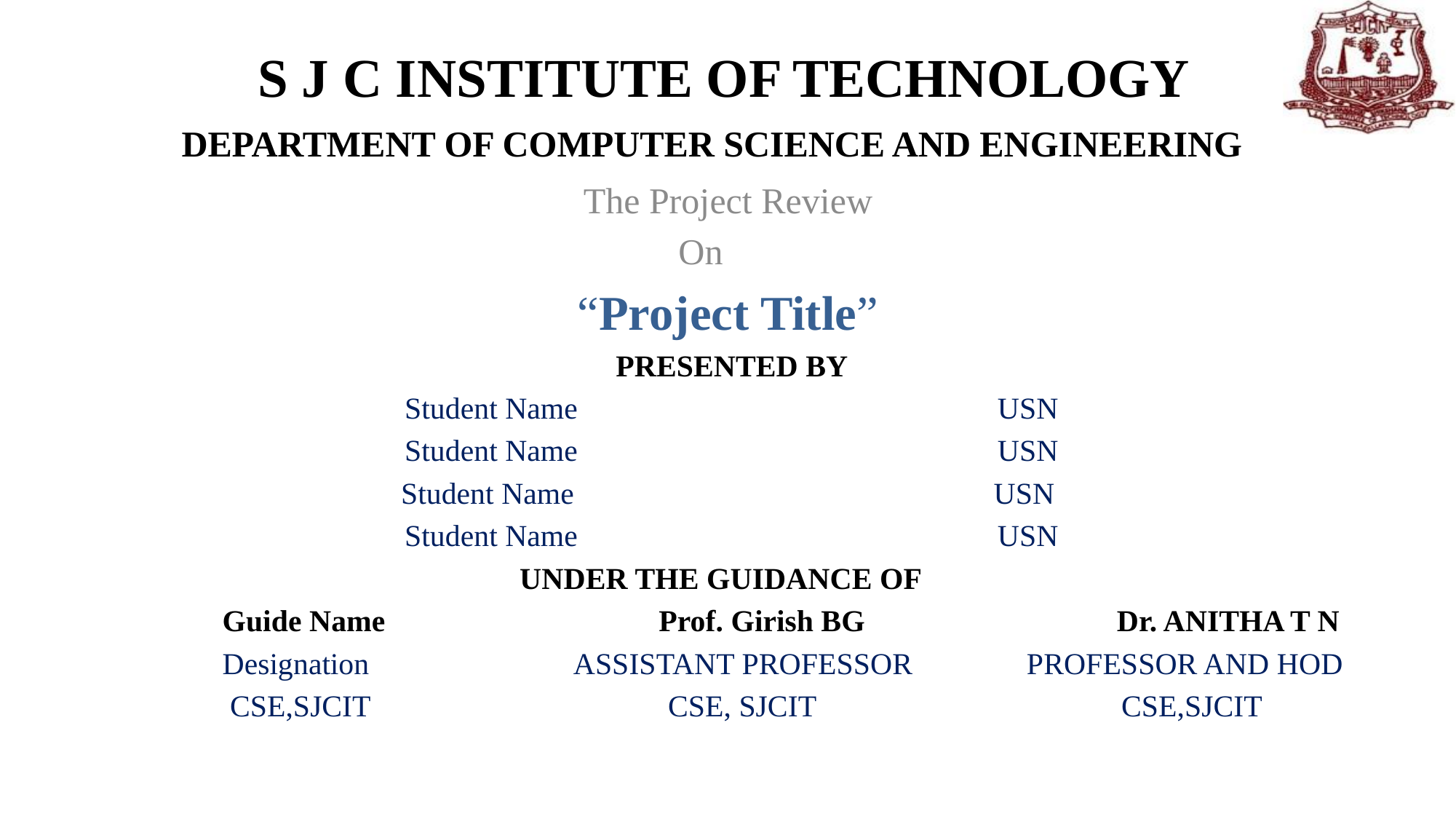

# S J C INSTITUTE OF TECHNOLOGY DEPARTMENT OF COMPUTER SCIENCE AND ENGINEERING
The Project Review
 On
“Project Title”
 PRESENTED BY
 Student Name                                                       USN
 Student Name                                                       USN
Student Name                                                       USN
 Student Name                                                       USN
UNDER THE GUIDANCE OF
               Guide Name		               Prof. Girish BG                                 Dr. ANITHA T N
               Designation 		    ASSISTANT PROFESSOR 	      PROFESSOR AND HOD
                CSE,SJCIT                                       CSE, SJCIT                                        CSE,SJCIT